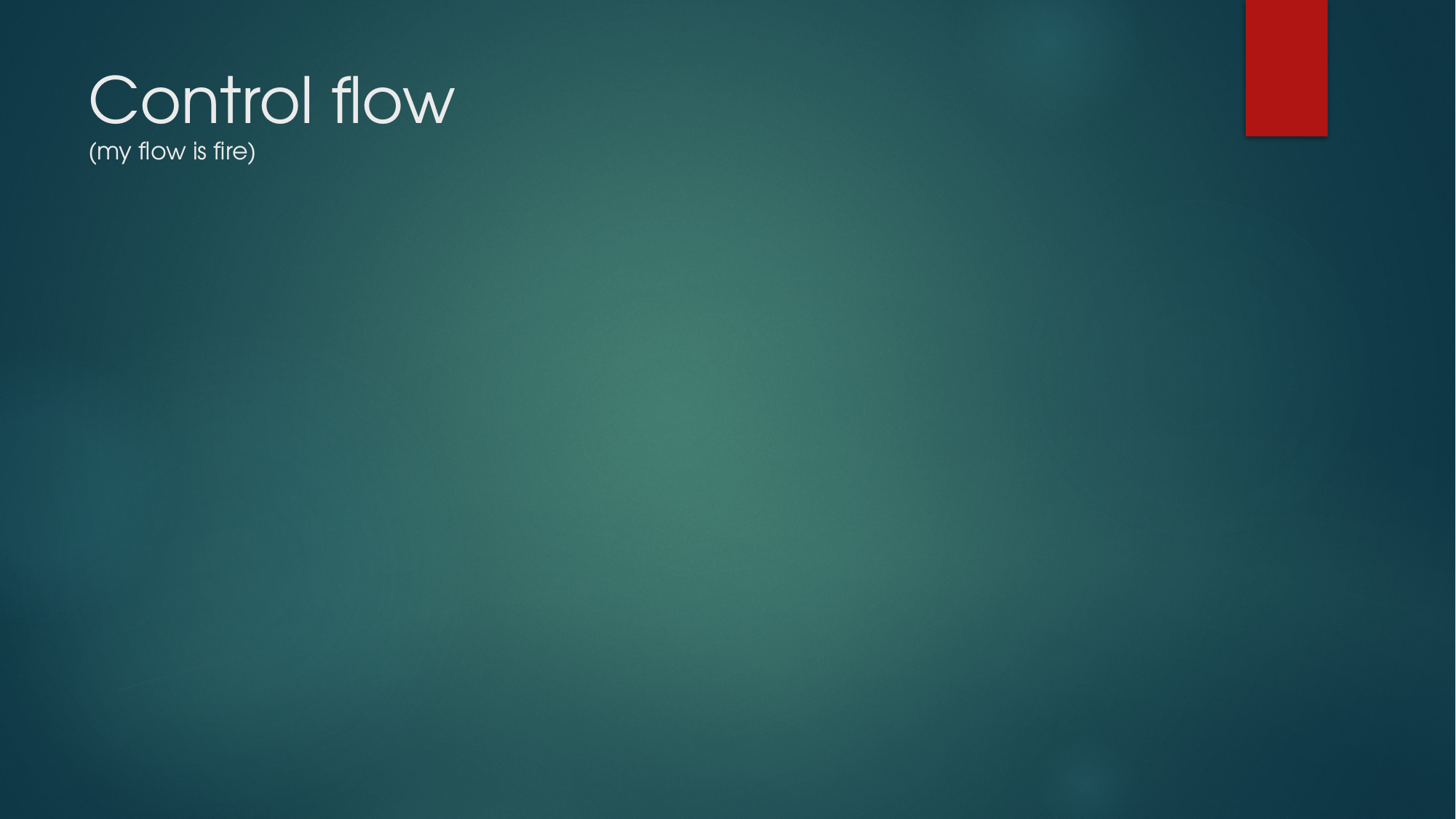

# Control flow (my flow is fire)